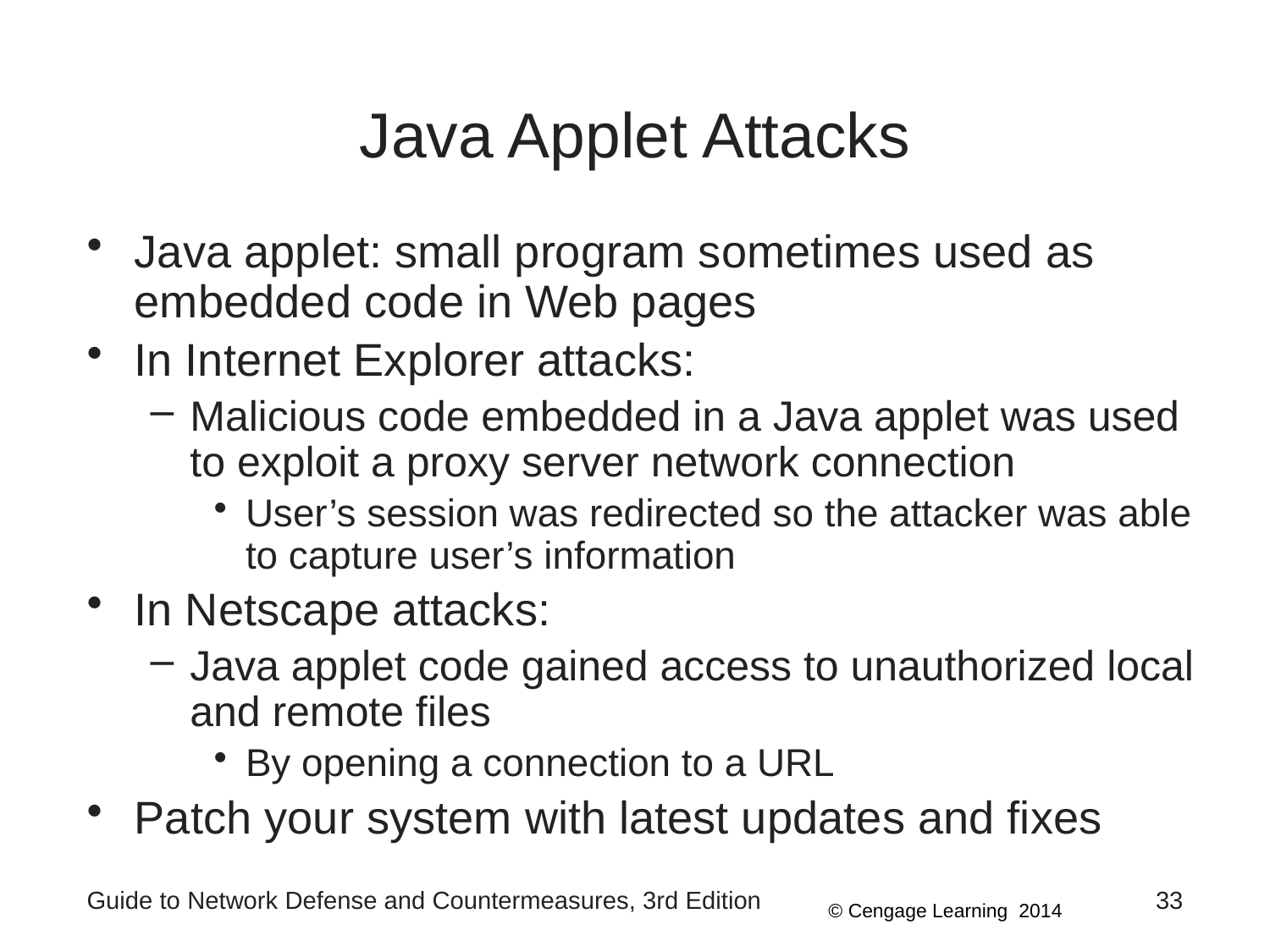

# Java Applet Attacks
Java applet: small program sometimes used as embedded code in Web pages
In Internet Explorer attacks:
Malicious code embedded in a Java applet was used to exploit a proxy server network connection
User’s session was redirected so the attacker was able to capture user’s information
In Netscape attacks:
Java applet code gained access to unauthorized local and remote files
By opening a connection to a URL
Patch your system with latest updates and fixes
Guide to Network Defense and Countermeasures, 3rd Edition
33